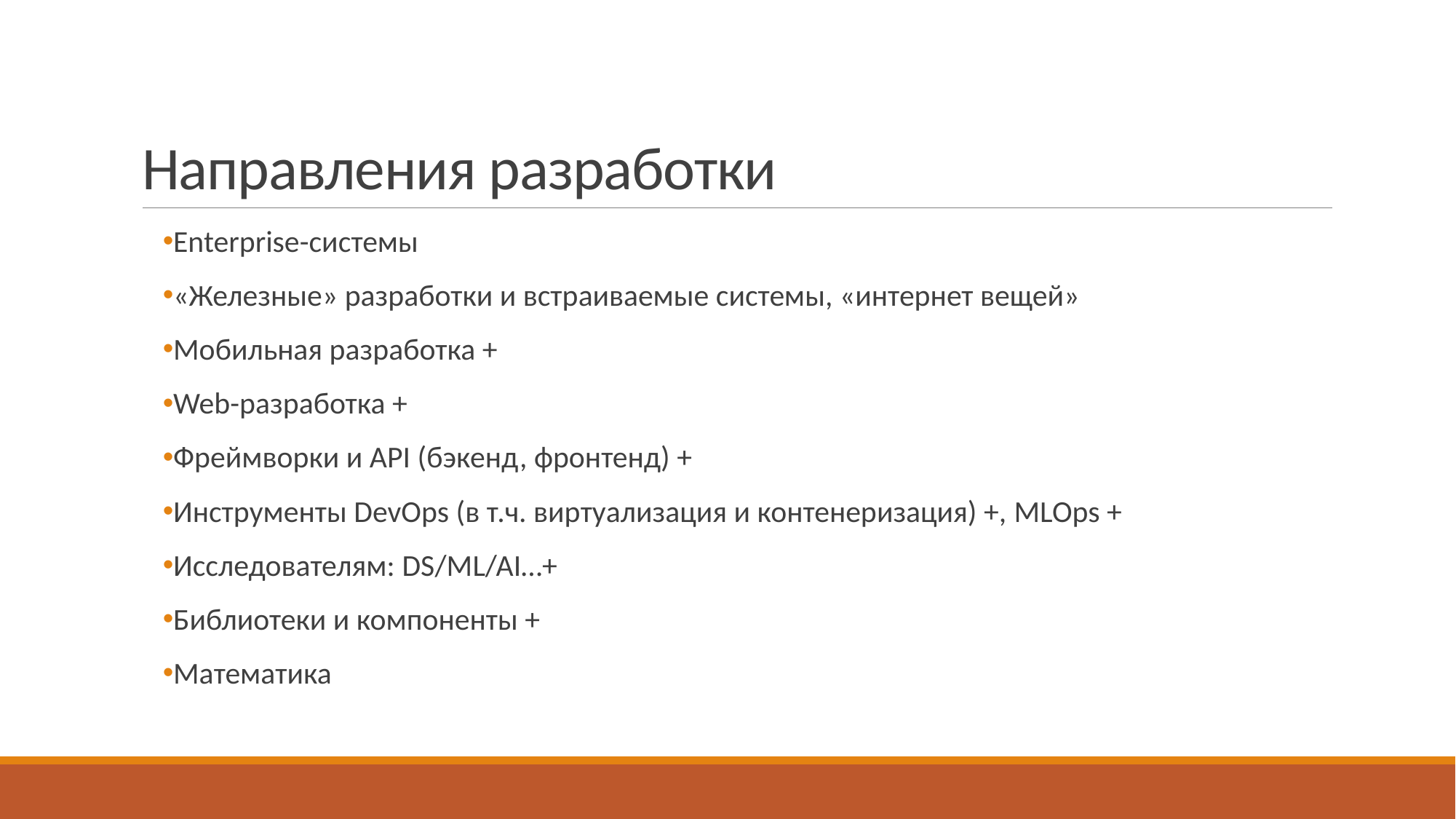

# Направления разработки
Enterprise-системы
«Железные» разработки и встраиваемые системы, «интернет вещей»
Мобильная разработка +
Web-разработка +
Фреймворки и API (бэкенд, фронтенд) +
Инструменты DevOps (в т.ч. виртуализация и контенеризация) +, MLOps +
Исследователям: DS/ML/AI…+
Библиотеки и компоненты +
Математика